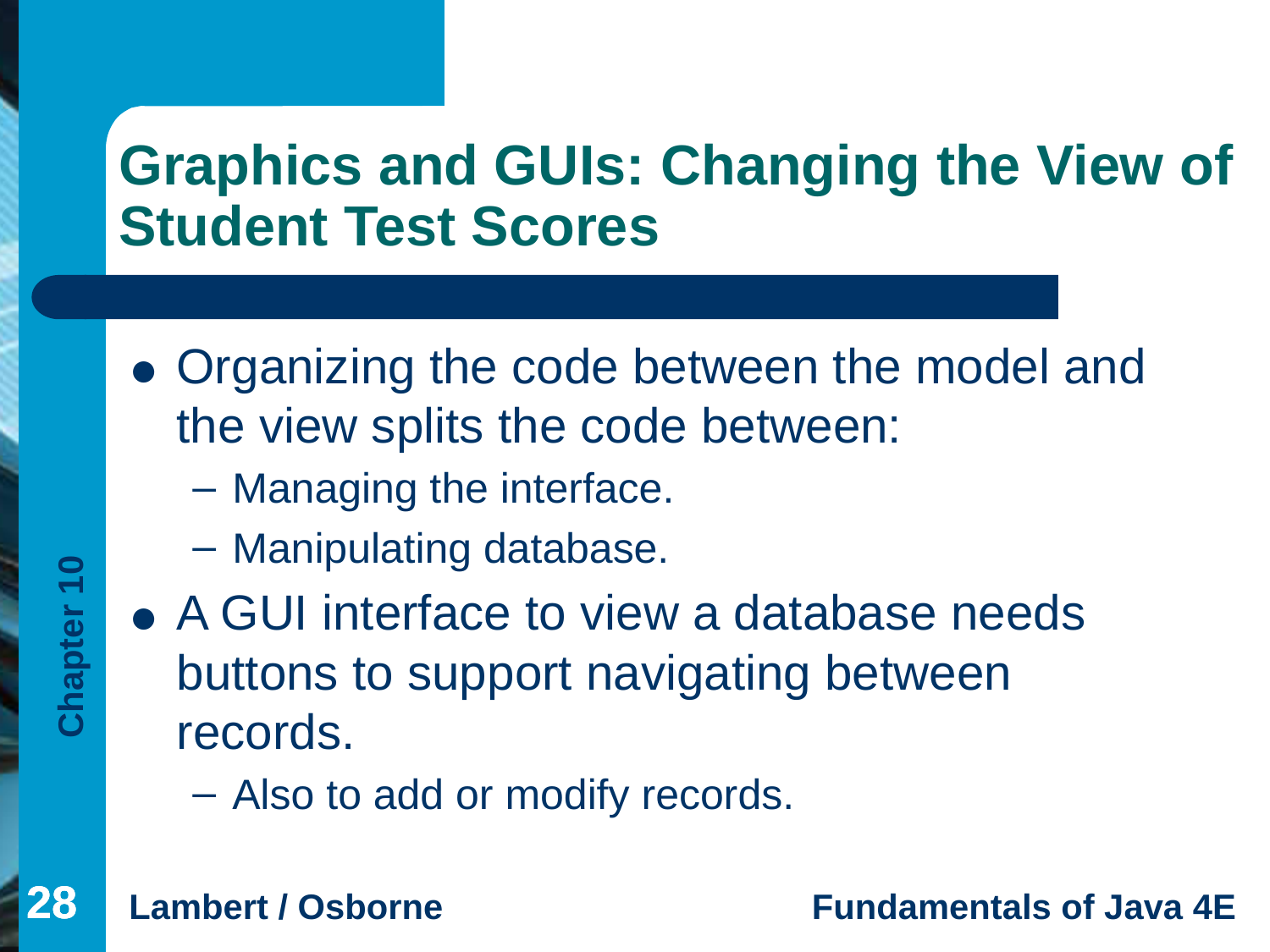

# Graphics and GUIs: Changing the View of Student Test Scores
Organizing the code between the model and the view splits the code between:
Managing the interface.
Manipulating database.
A GUI interface to view a database needs buttons to support navigating between records.
Also to add or modify records.
28
28
28